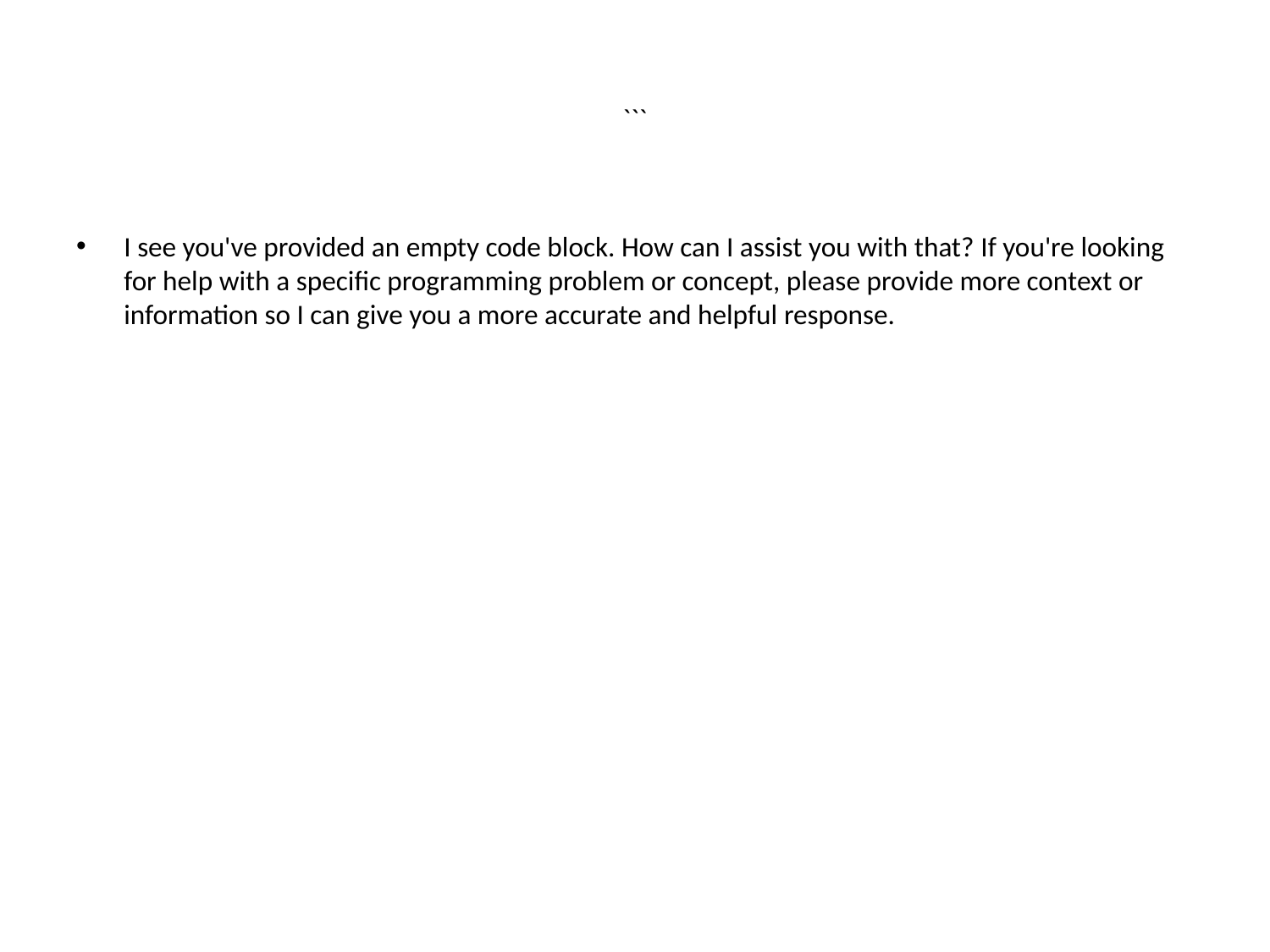

# ```
I see you've provided an empty code block. How can I assist you with that? If you're looking for help with a specific programming problem or concept, please provide more context or information so I can give you a more accurate and helpful response.